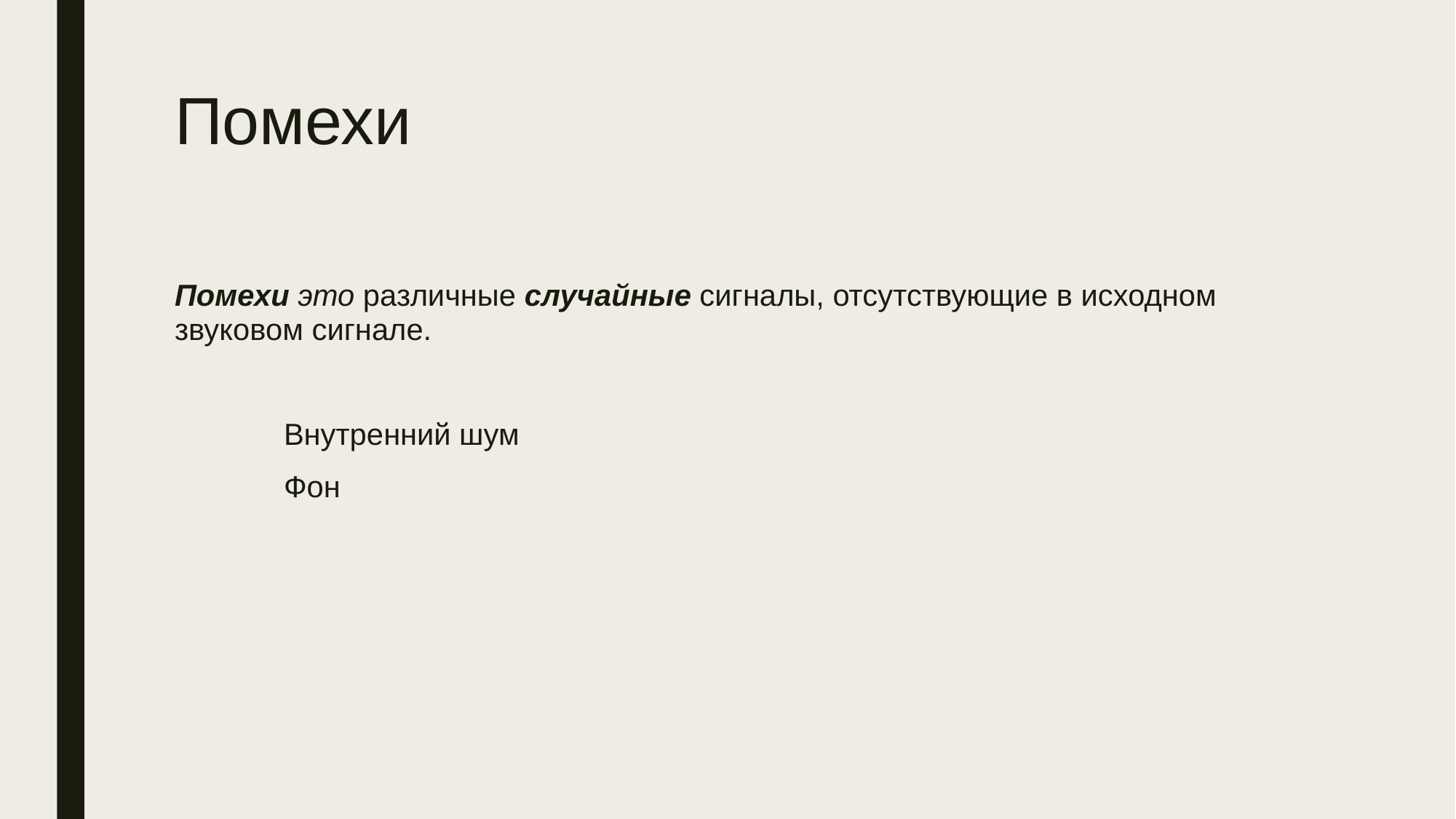

# Помехи
Помехи это различные случайные сигналы, отсутствующие в исходном звуковом сигнале.

	Внутренний шум
	Фон